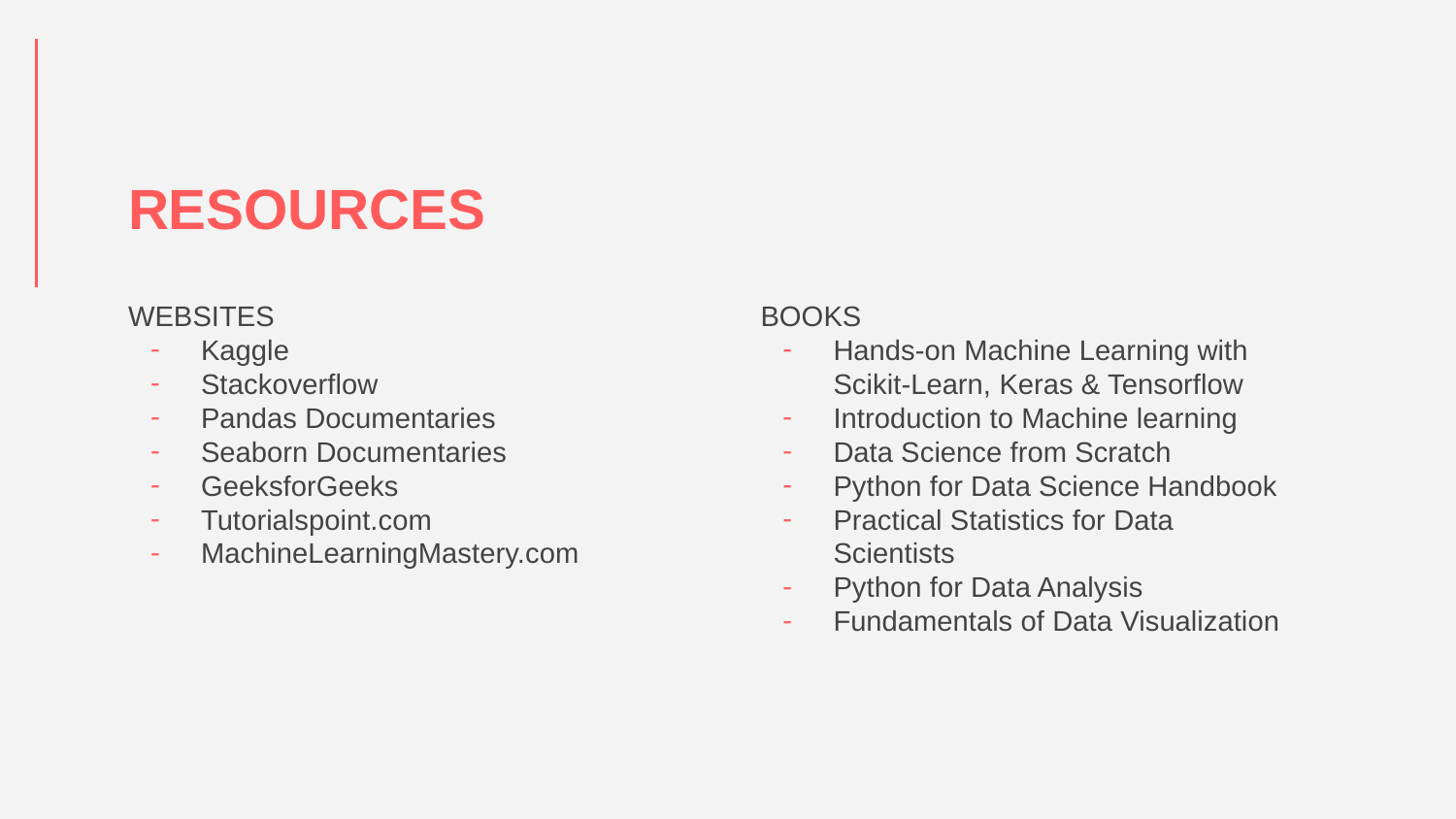

# RESOURCES
WEBSITES
Kaggle
Stackoverflow
Pandas Documentaries
Seaborn Documentaries
GeeksforGeeks
Tutorialspoint.com
MachineLearningMastery.com
BOOKS
Hands-on Machine Learning with Scikit-Learn, Keras & Tensorflow
Introduction to Machine learning
Data Science from Scratch
Python for Data Science Handbook
Practical Statistics for Data Scientists
Python for Data Analysis
Fundamentals of Data Visualization